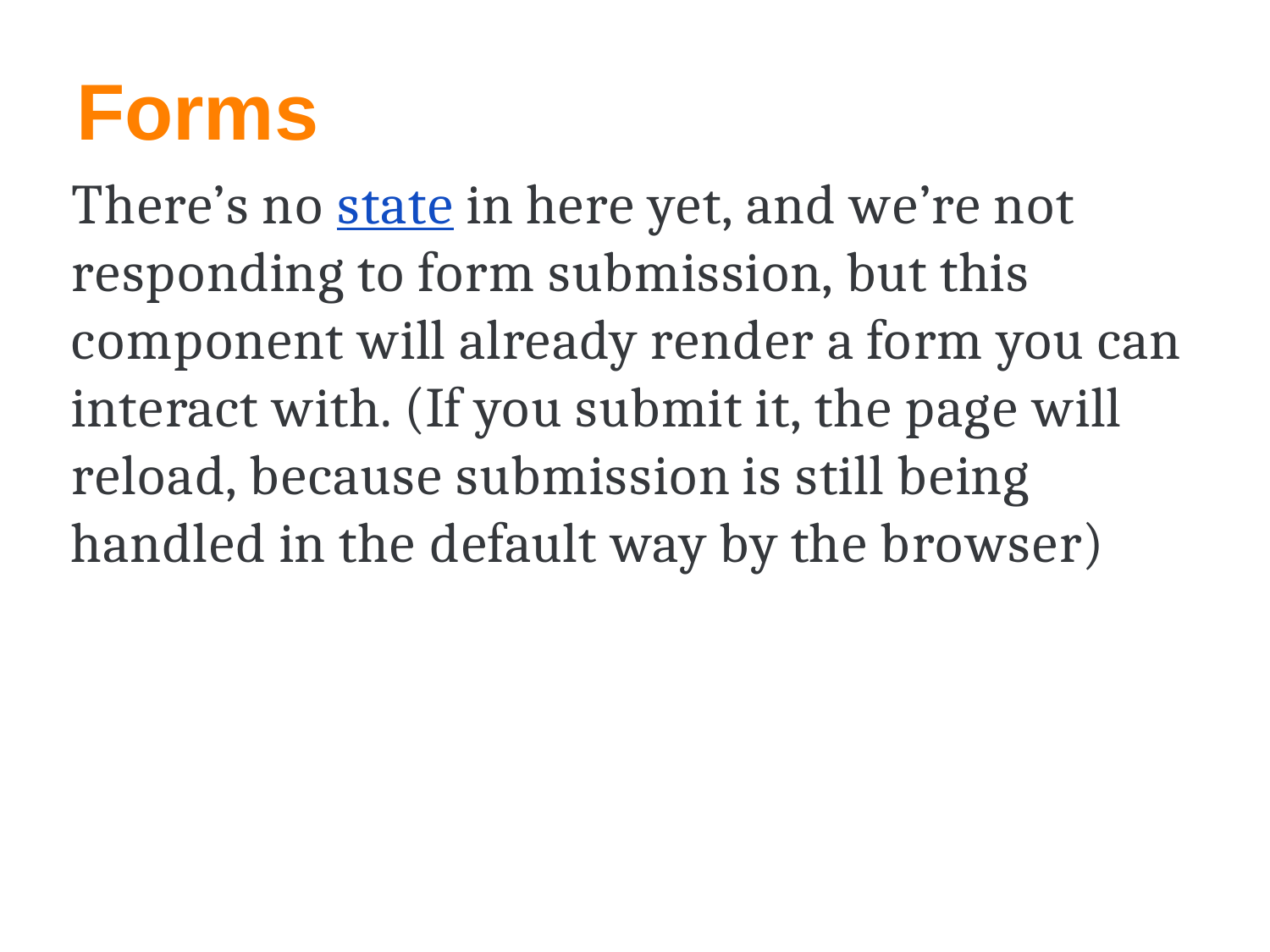

# Forms
There’s no state in here yet, and we’re not responding to form submission, but this component will already render a form you can interact with. (If you submit it, the page will reload, because submission is still being handled in the default way by the browser)